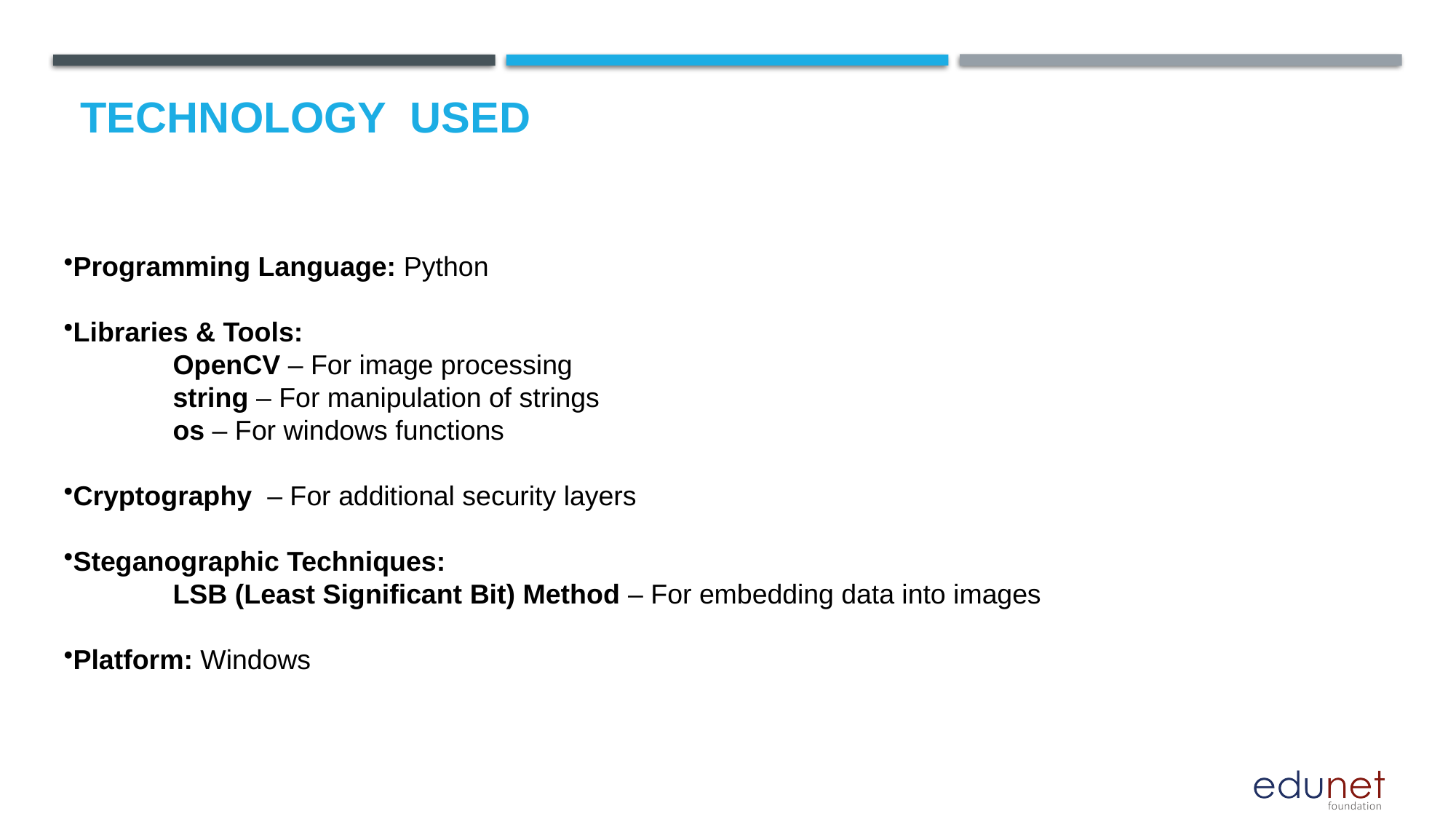

# Technology  used
Programming Language: Python

Libraries & Tools:
	OpenCV – For image processing
	string – For manipulation of strings
	os – For windows functions

Cryptography  – For additional security layers

Steganographic Techniques:
	LSB (Least Significant Bit) Method – For embedding data into images

Platform: Windows